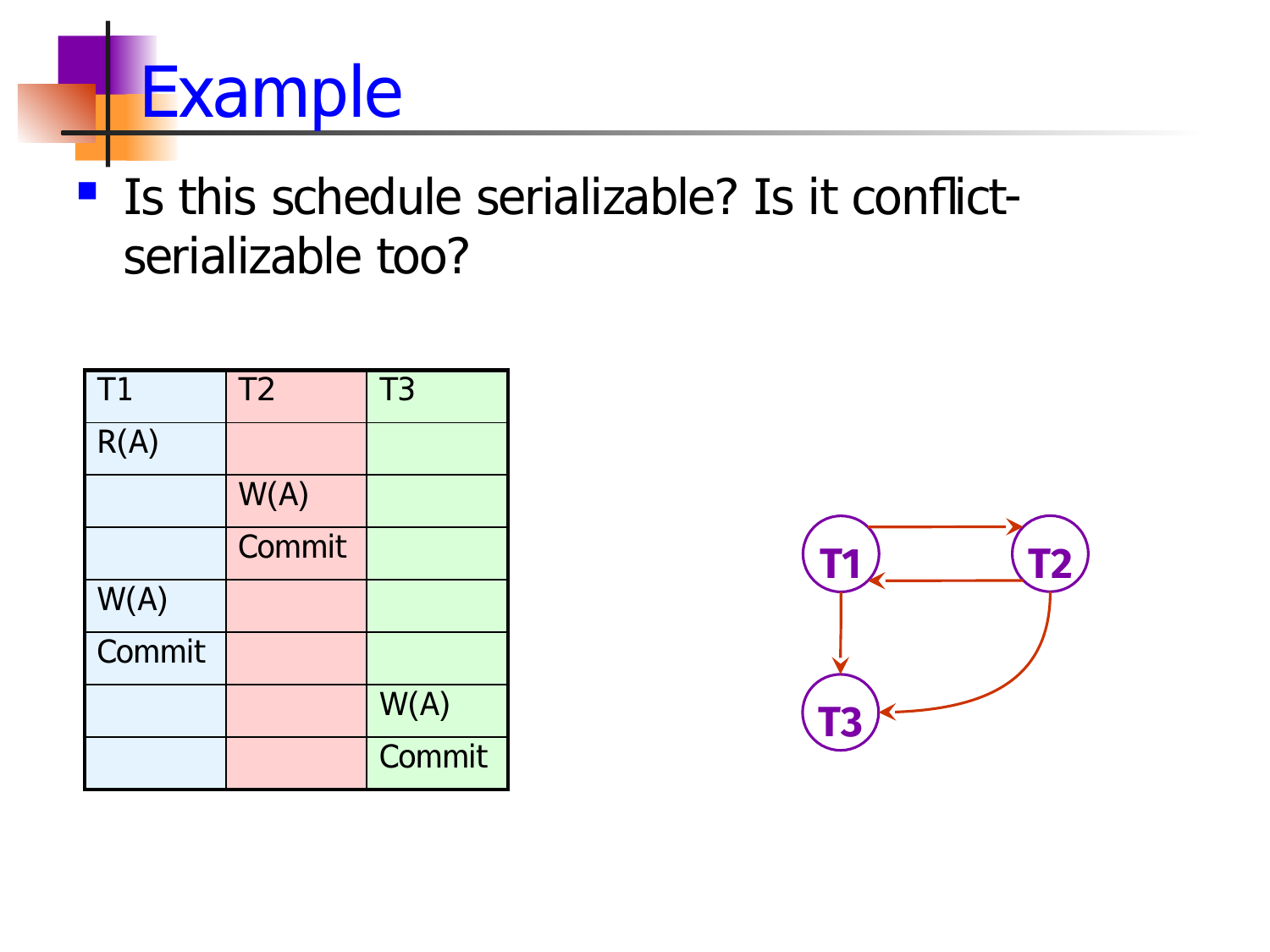

# Example
Is this schedule serializable? Is it conflict-serializable too?

| T1 | T2 | T3 |
| --- | --- | --- |
| R(A) |  |  |
|  | W(A) |  |
|  | Commit |  |
| W(A) |  |  |
| Commit |  |  |
|  |  | W(A) |
|  |  | Commit |
T2
T1
T3